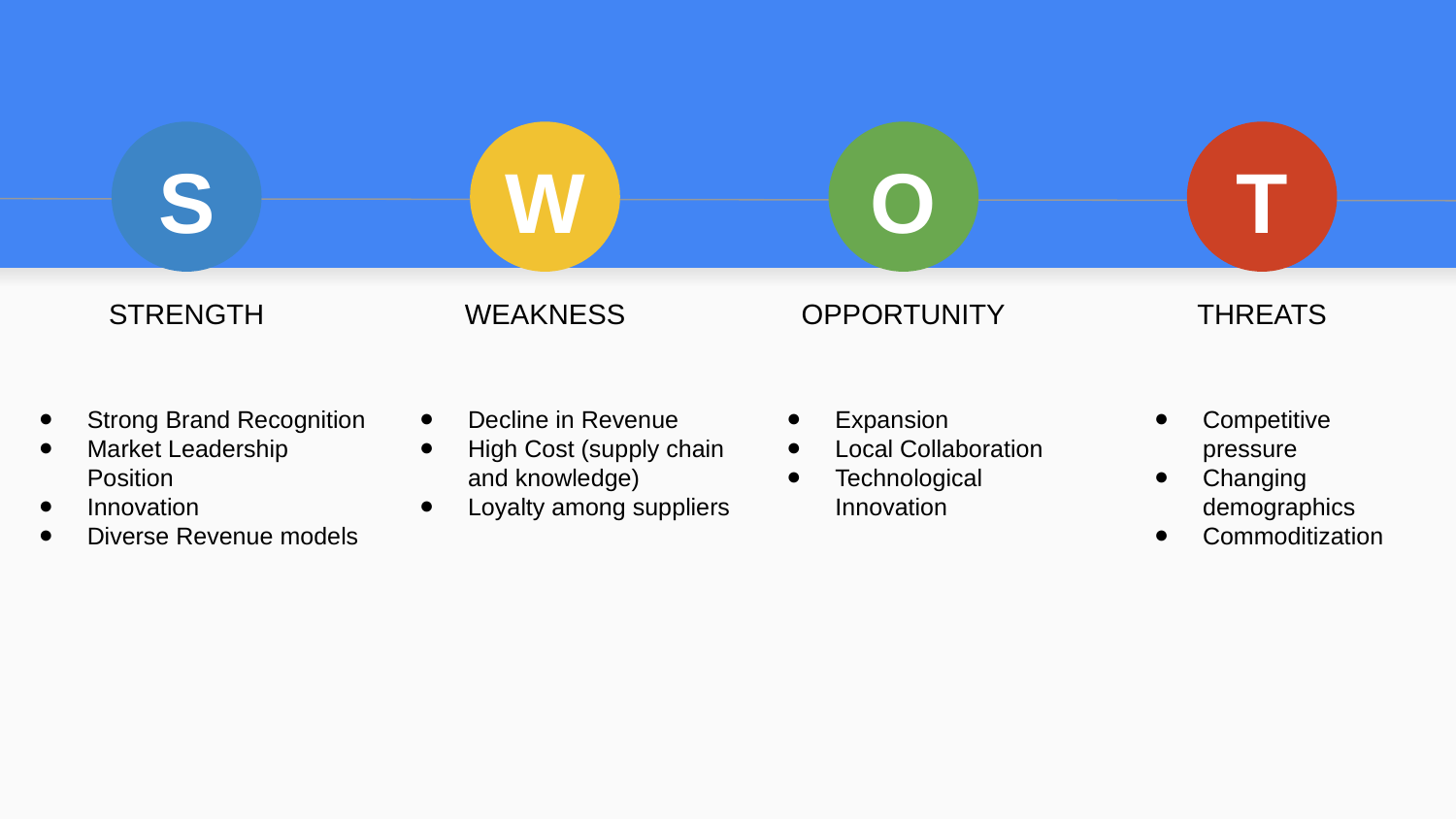

S
W
O
T
STRENGTH
WEAKNESS
OPPORTUNITY
THREATS
Strong Brand Recognition
Market Leadership Position
Innovation
Diverse Revenue models
Decline in Revenue
High Cost (supply chain and knowledge)
Loyalty among suppliers

Expansion
Local Collaboration
Technological Innovation
Competitive pressure
Changing demographics
Commoditization